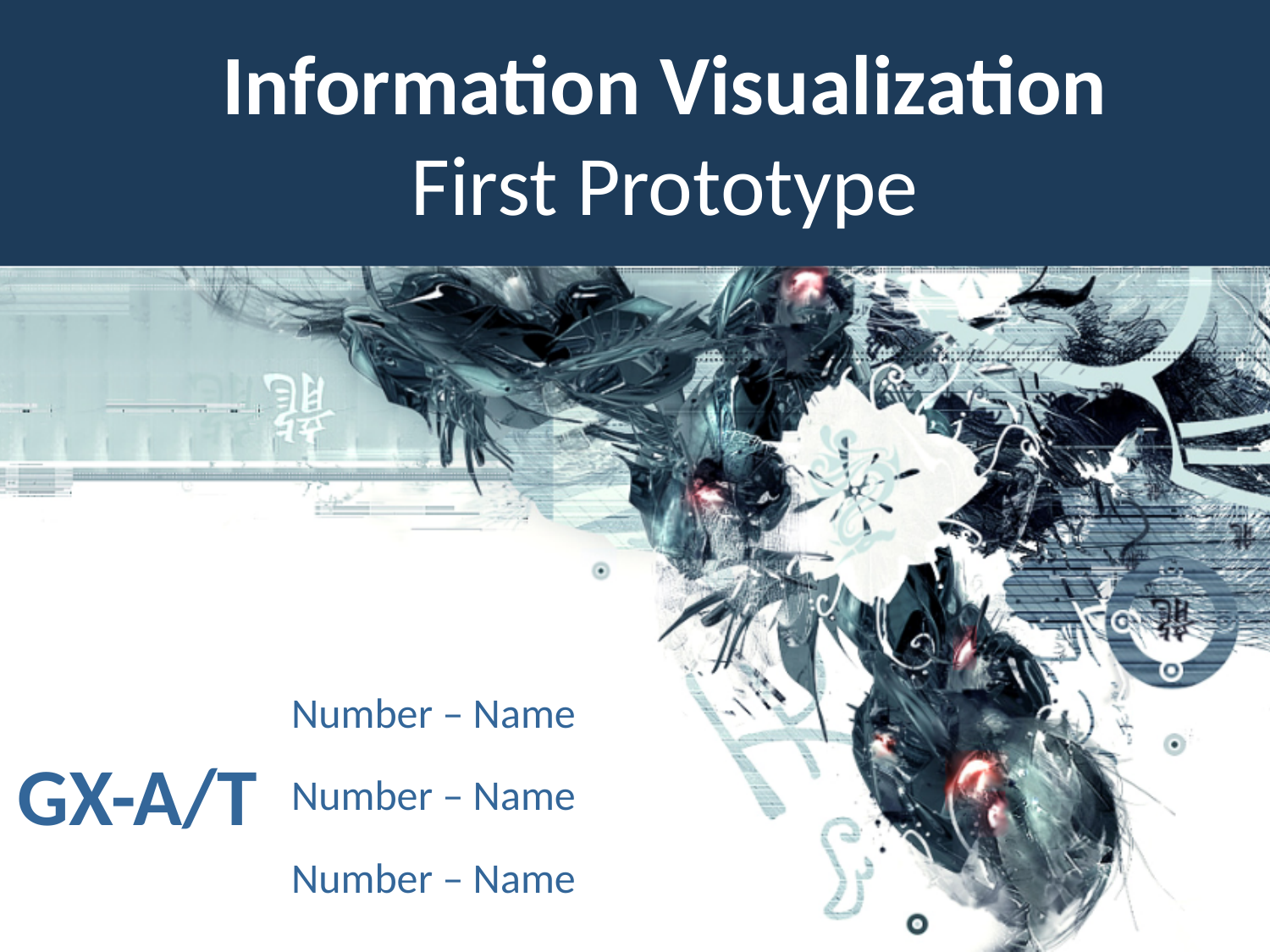

# Information Visualization First Prototype
Number – Name
Number – Name
Number – Name
GX-A/T